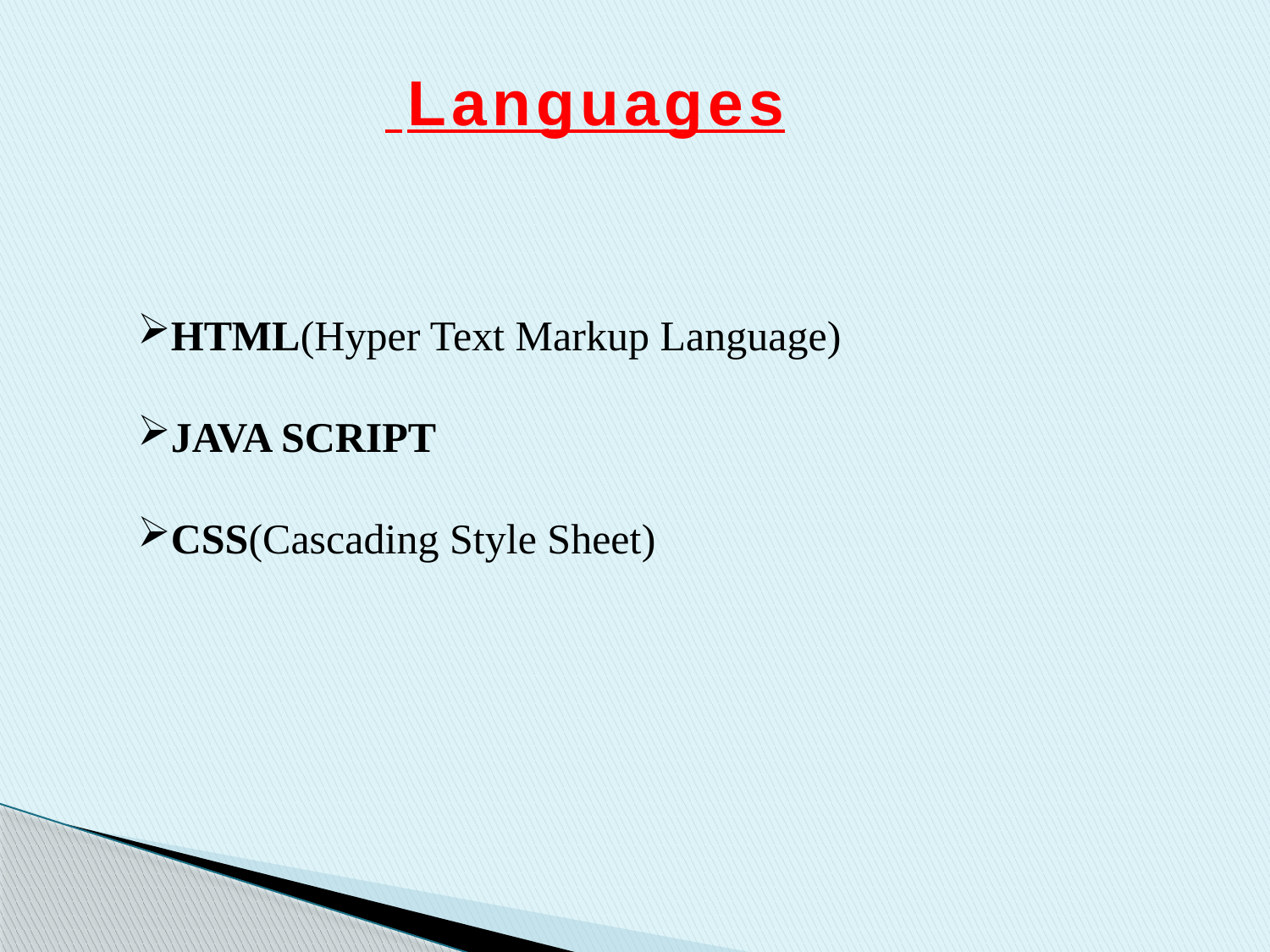

Languages
HTML(Hyper Text Markup Language)
JAVA SCRIPT
CSS(Cascading Style Sheet)